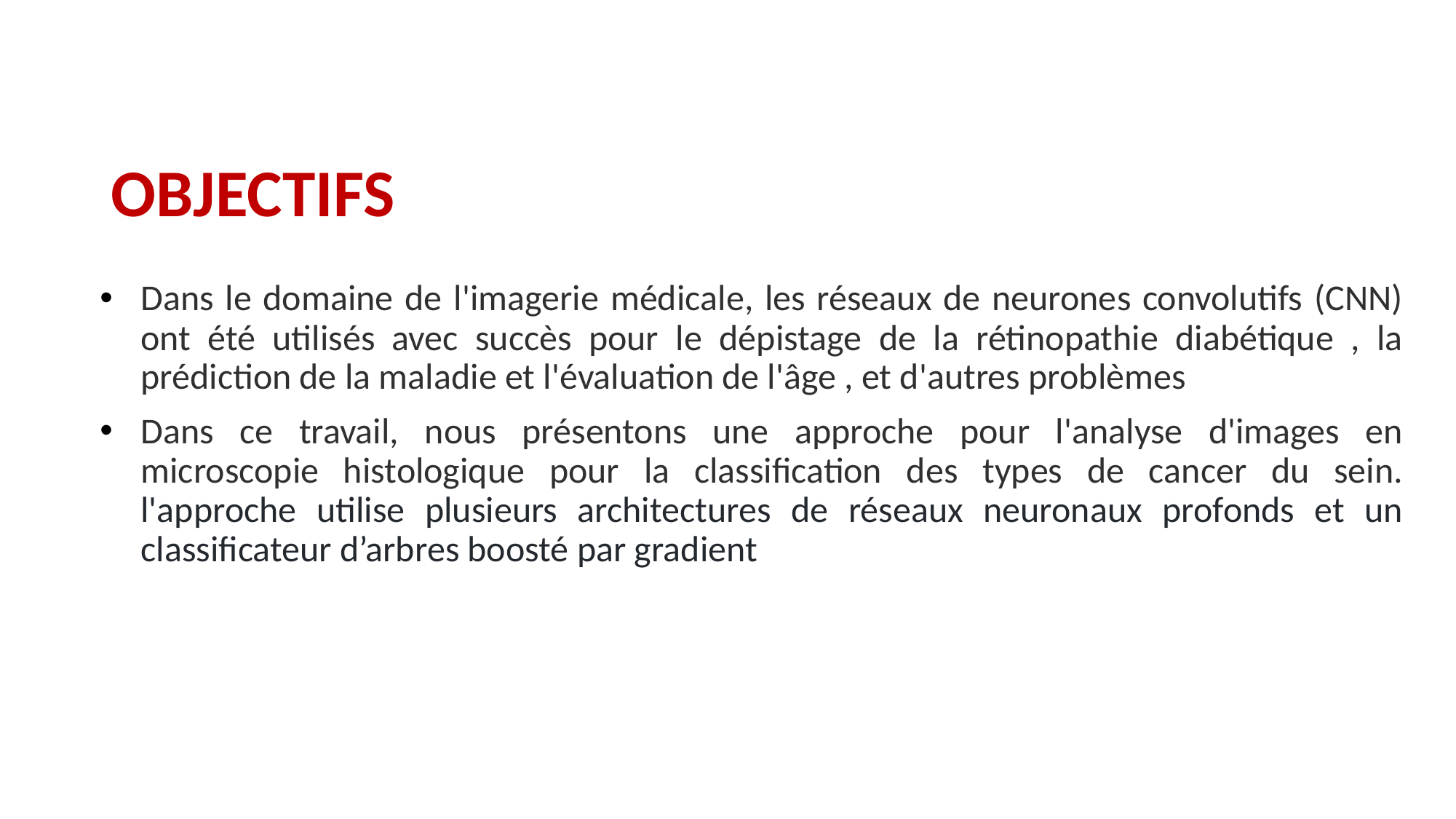

# Objectifs
Dans le domaine de l'imagerie médicale, les réseaux de neurones convolutifs (CNN) ont été utilisés avec succès pour le dépistage de la rétinopathie diabétique , la prédiction de la maladie et l'évaluation de l'âge , et d'autres problèmes
Dans ce travail, nous présentons une approche pour l'analyse d'images en microscopie histologique pour la classification des types de cancer du sein. l'approche utilise plusieurs architectures de réseaux neuronaux profonds et un classificateur d’arbres boosté par gradient